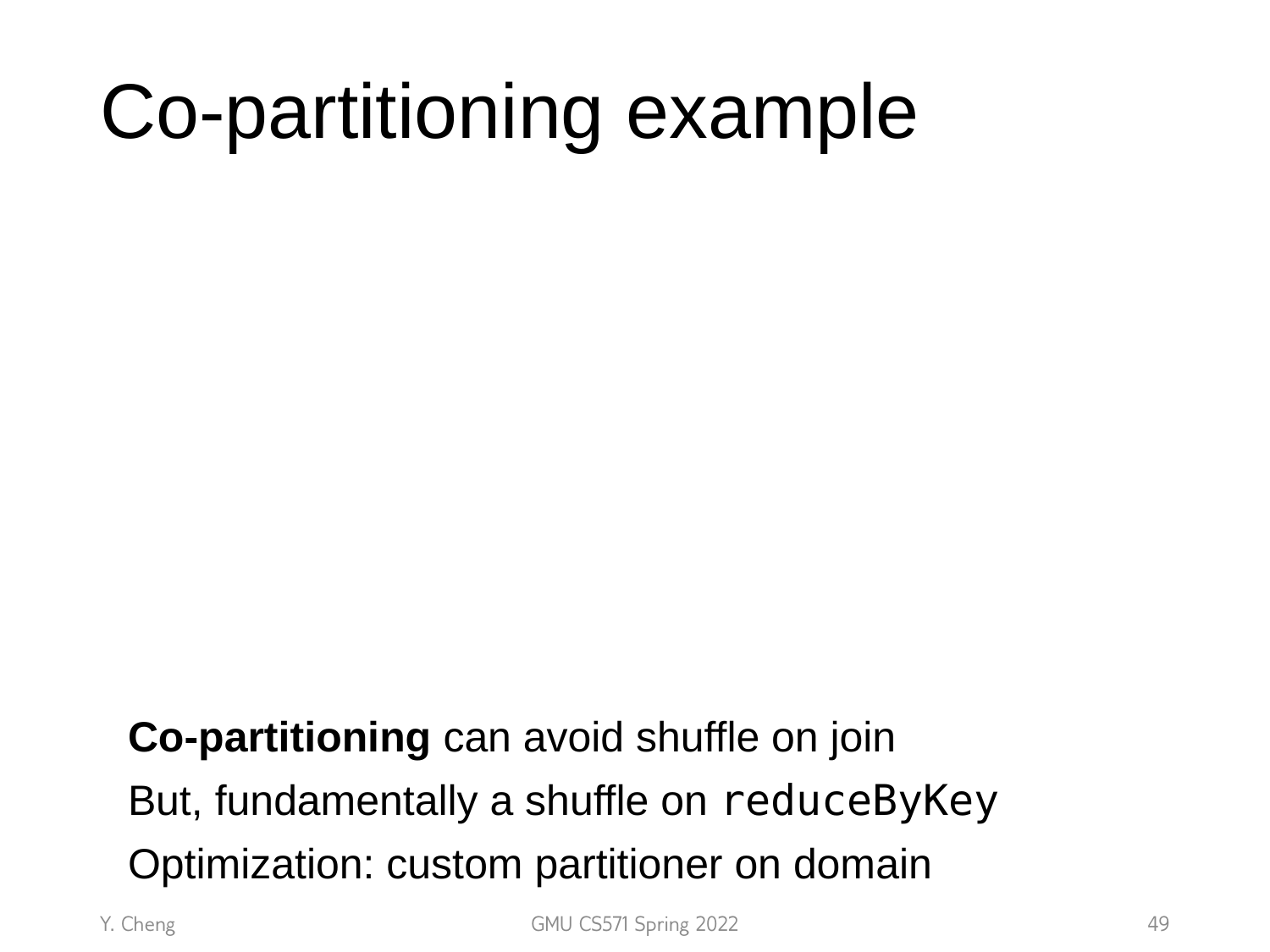

# Co-partitioning example
Co-partitioning can avoid shuffle on join
But, fundamentally a shuffle on reduceByKey
Optimization: custom partitioner on domain
Y. Cheng
GMU CS571 Spring 2022
49